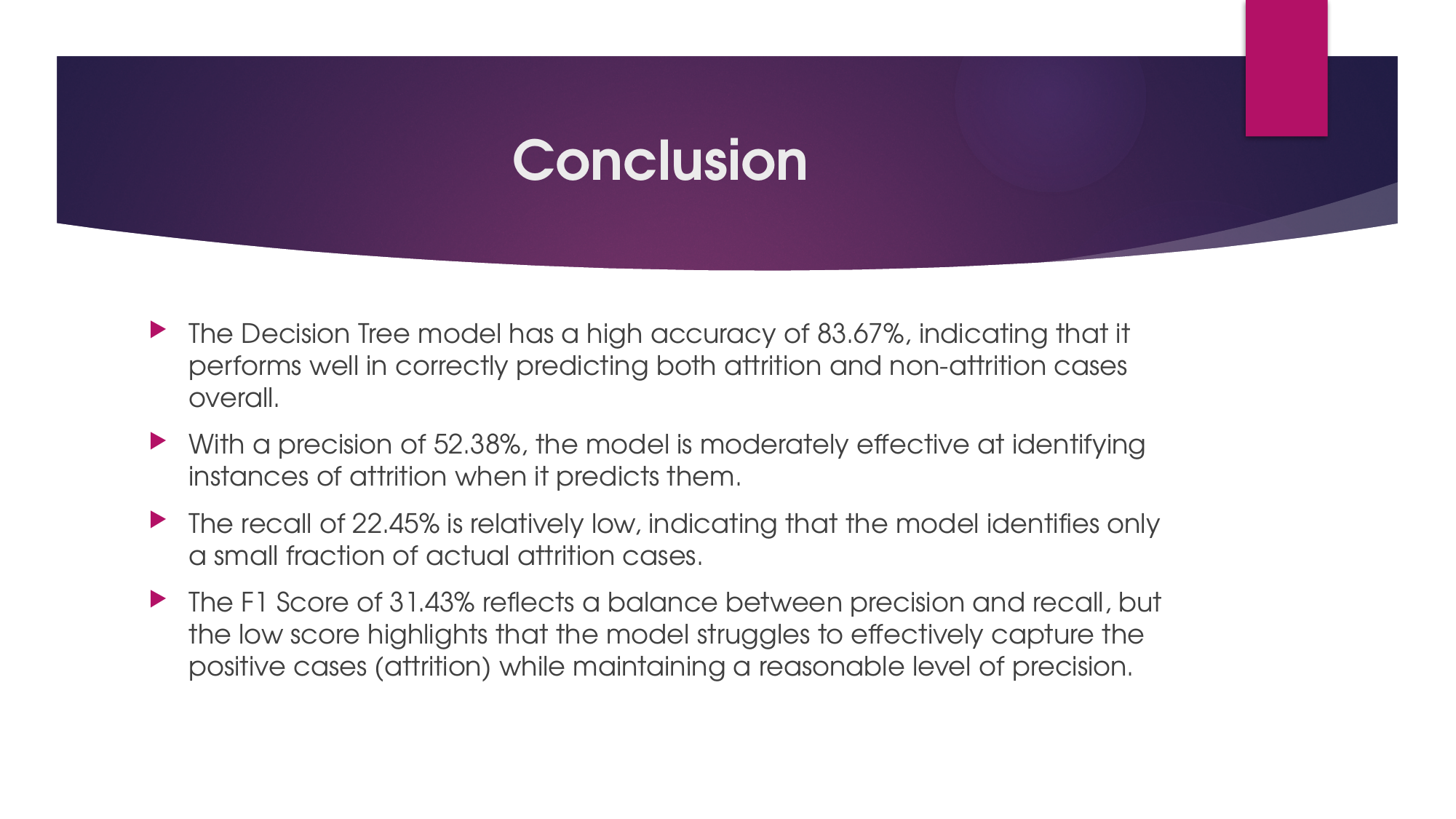

# Conclusion
The Decision Tree model has a high accuracy of 83.67%, indicating that it performs well in correctly predicting both attrition and non-attrition cases overall.
With a precision of 52.38%, the model is moderately effective at identifying instances of attrition when it predicts them.
The recall of 22.45% is relatively low, indicating that the model identifies only a small fraction of actual attrition cases.
The F1 Score of 31.43% reflects a balance between precision and recall, but the low score highlights that the model struggles to effectively capture the positive cases (attrition) while maintaining a reasonable level of precision.